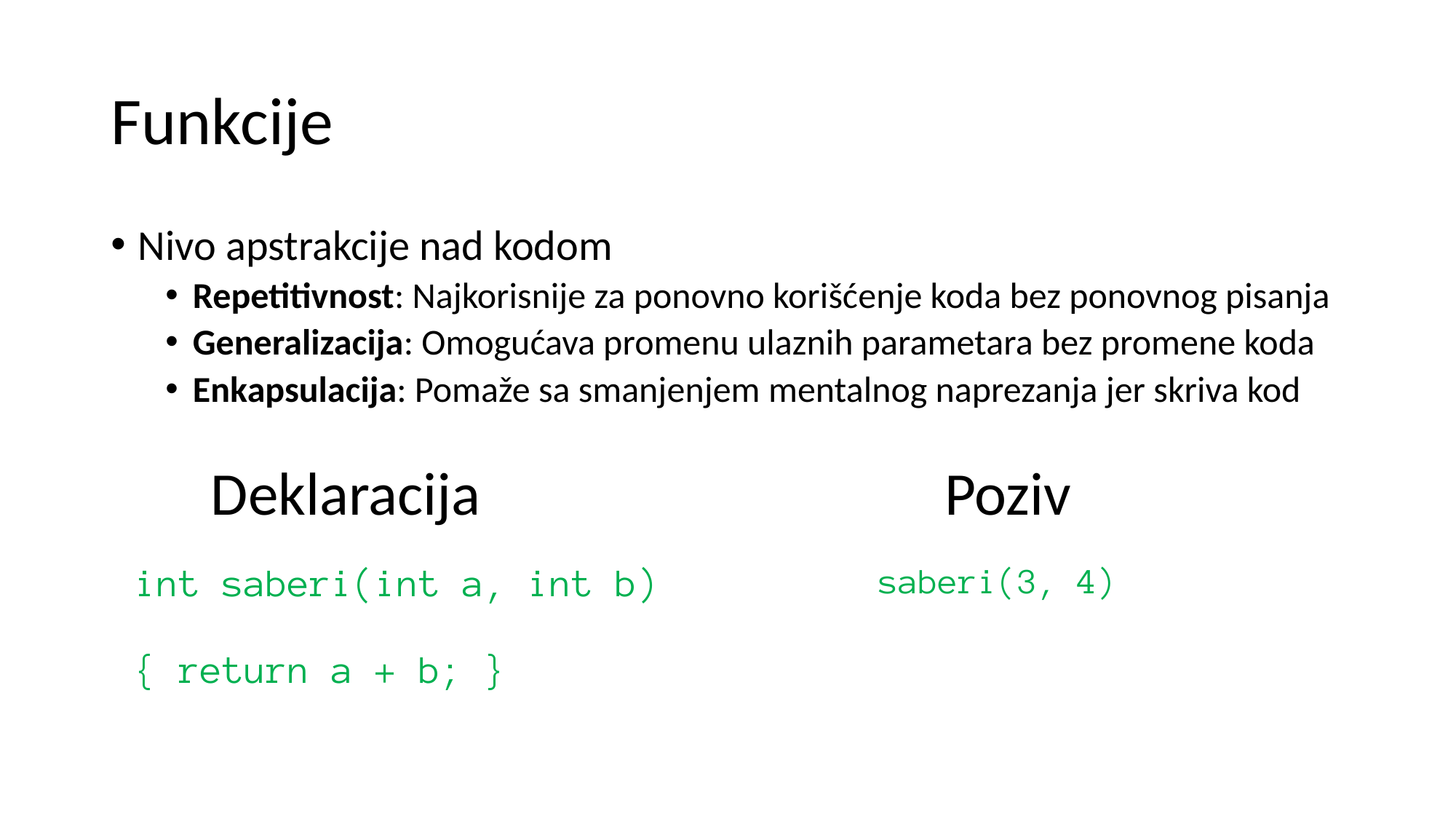

# Funkcije
Nivo apstrakcije nad kodom
Repetitivnost: Najkorisnije za ponovno korišćenje koda bez ponovnog pisanja
Generalizacija: Omogućava promenu ulaznih parametara bez promene koda
Enkapsulacija: Pomaže sa smanjenjem mentalnog naprezanja jer skriva kod
Deklaracija
Poziv
int saberi(int a, int b)
{ return a + b; }
saberi(3, 4)